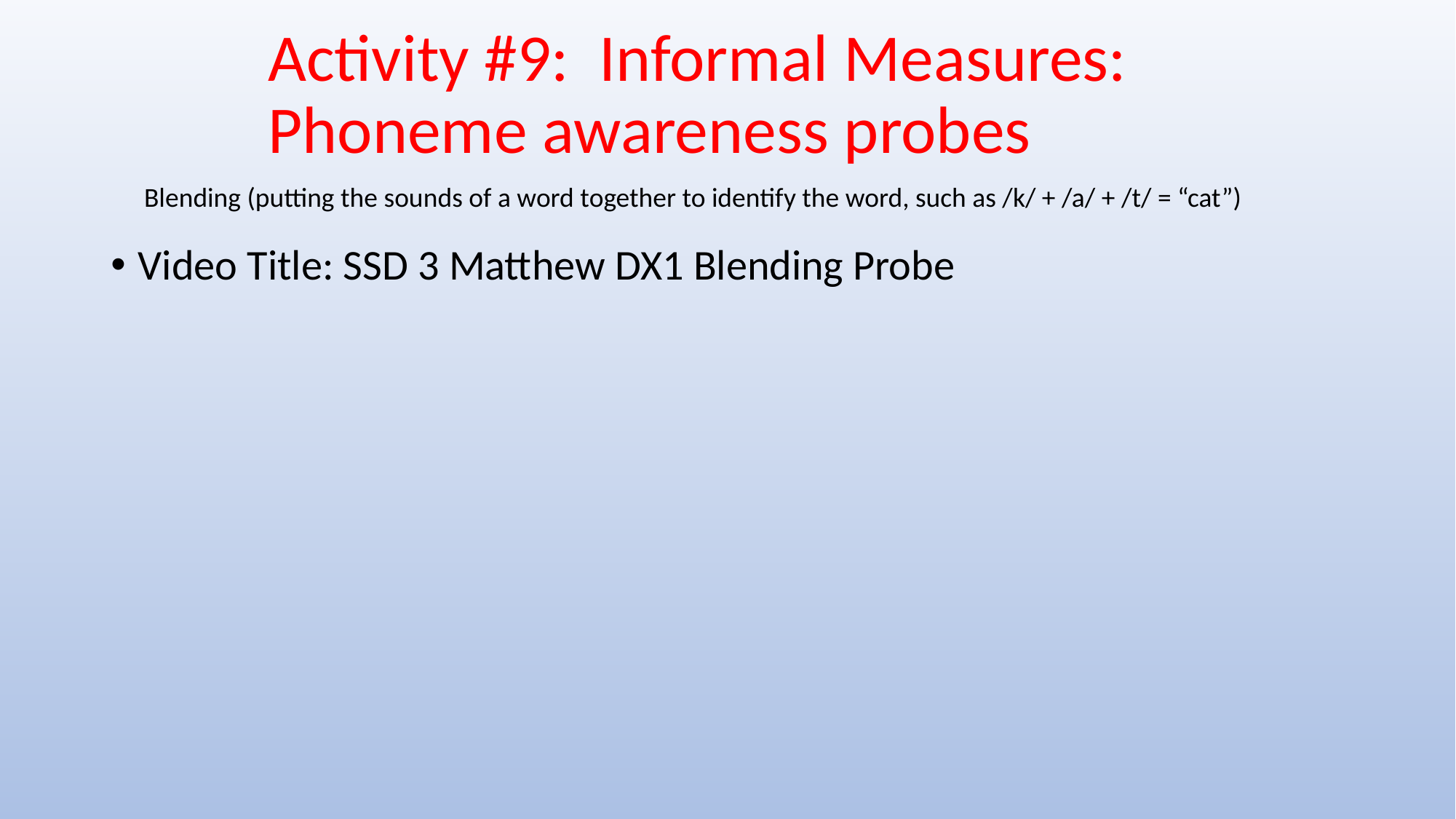

# Activity #9:  Informal Measures:  Phoneme awareness probes
Blending (putting the sounds of a word together to identify the word, such as /k/ + /a/ + /t/ = “cat”)
Video Title: SSD 3 Matthew DX1 Blending Probe